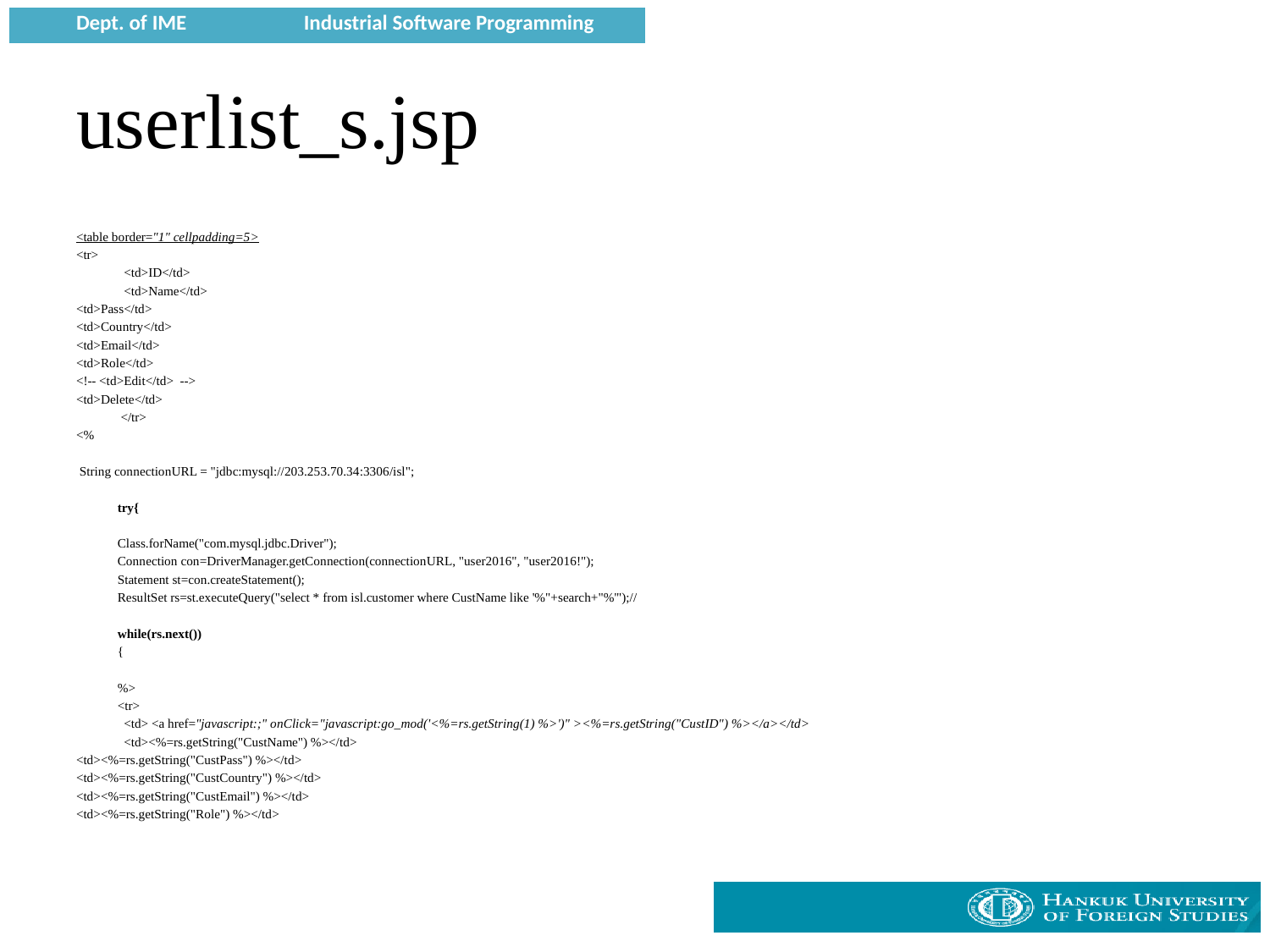

# userlist_s.jsp
<table border="1" cellpadding=5>
<tr>
               <td>ID</td>
               <td>Name</td>
<td>Pass</td>
<td>Country</td>
<td>Email</td>
<td>Role</td>
<!-- <td>Edit</td>  -->
<td>Delete</td>
              </tr>
<%

 String connectionURL = "jdbc:mysql://203.253.70.34:3306/isl";

             try{

             Class.forName("com.mysql.jdbc.Driver");
             Connection con=DriverManager.getConnection(connectionURL, "user2016", "user2016!");
             Statement st=con.createStatement();
             ResultSet rs=st.executeQuery("select * from isl.customer where CustName like '%"+search+"%'");//

             while(rs.next())
             {

             %>
             <tr>
               <td> <a href="javascript:;" onClick="javascript:go_mod('<%=rs.getString(1) %>')" ><%=rs.getString("CustID") %></a></td>
               <td><%=rs.getString("CustName") %></td>
<td><%=rs.getString("CustPass") %></td>
<td><%=rs.getString("CustCountry") %></td>
<td><%=rs.getString("CustEmail") %></td>
<td><%=rs.getString("Role") %></td>